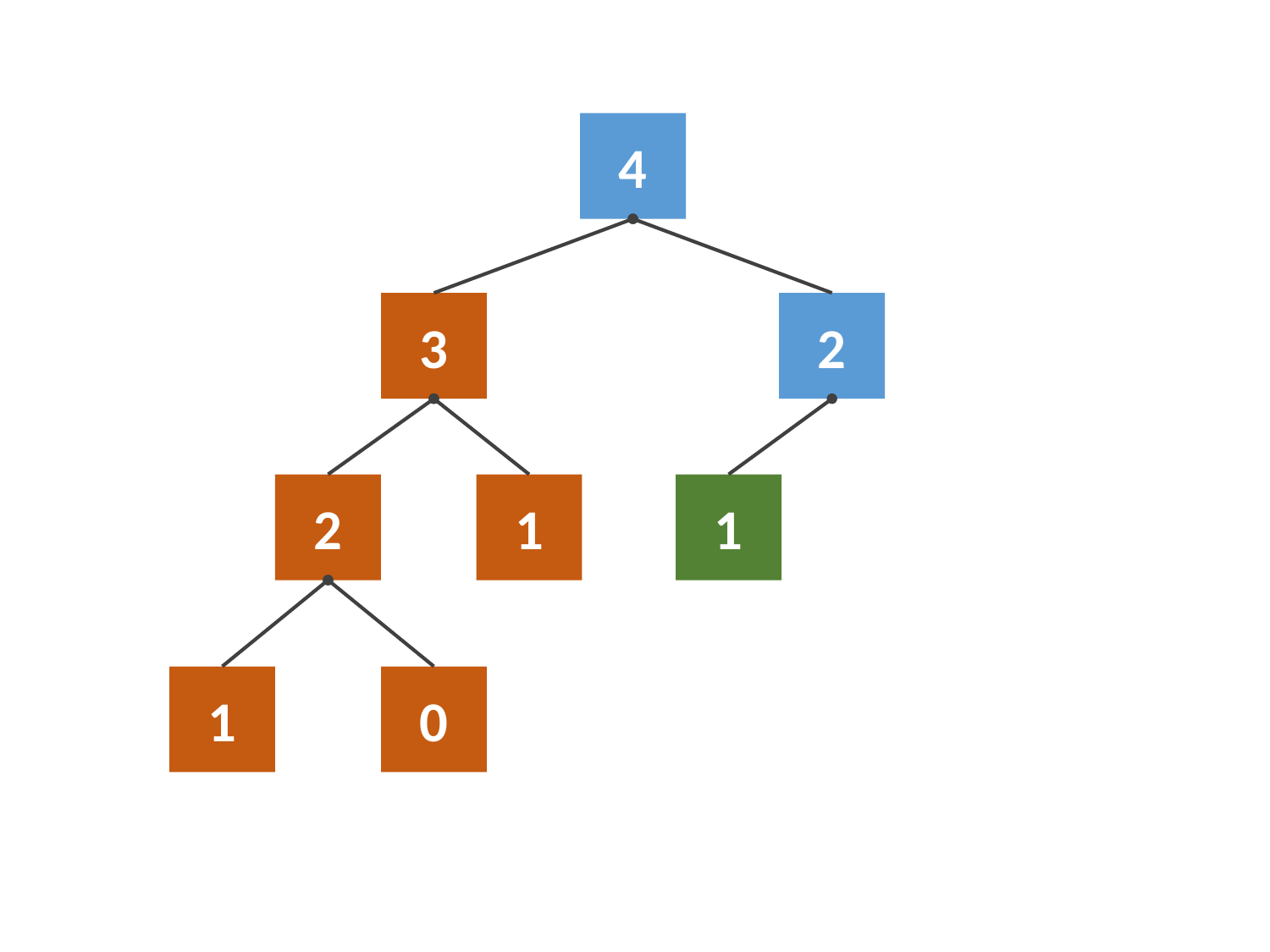

4
3
2
2
1
1
1
0